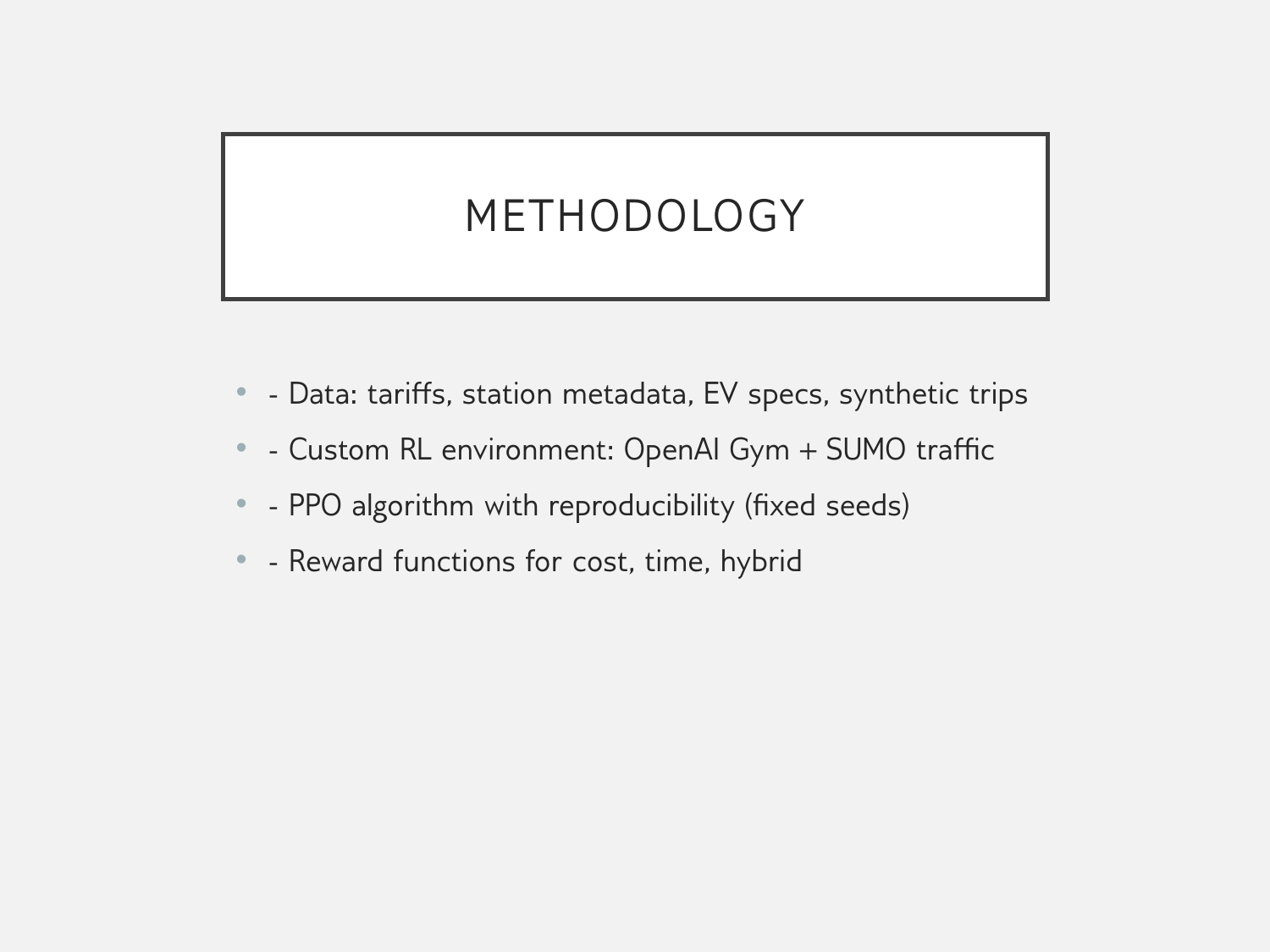

# Methodology
- Data: tariffs, station metadata, EV specs, synthetic trips
- Custom RL environment: OpenAI Gym + SUMO traffic
- PPO algorithm with reproducibility (fixed seeds)
- Reward functions for cost, time, hybrid